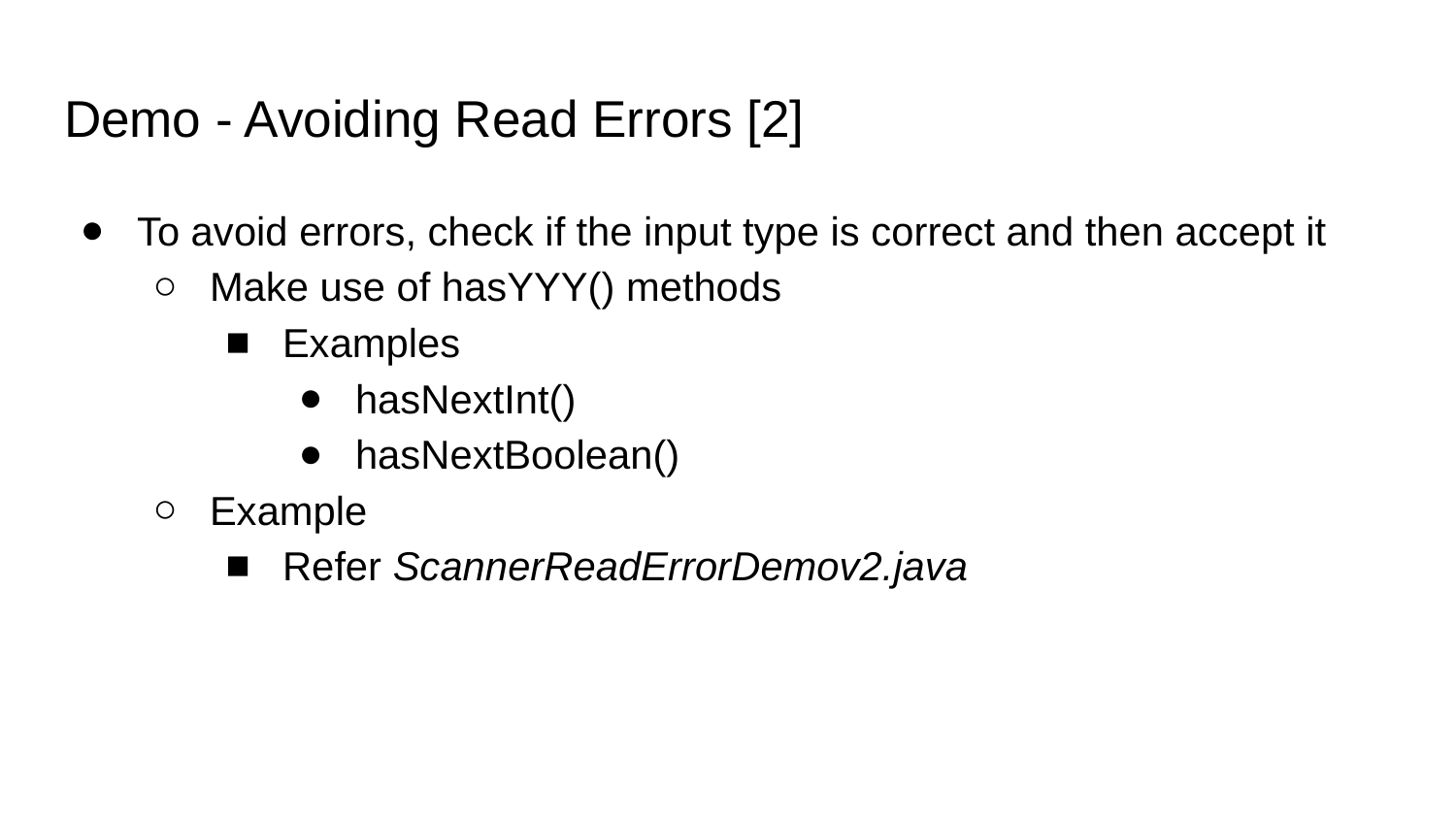

# Demo - Avoiding Read Errors [2]
To avoid errors, check if the input type is correct and then accept it
Make use of hasYYY() methods
Examples
hasNextInt()
hasNextBoolean()
Example
Refer ScannerReadErrorDemov2.java